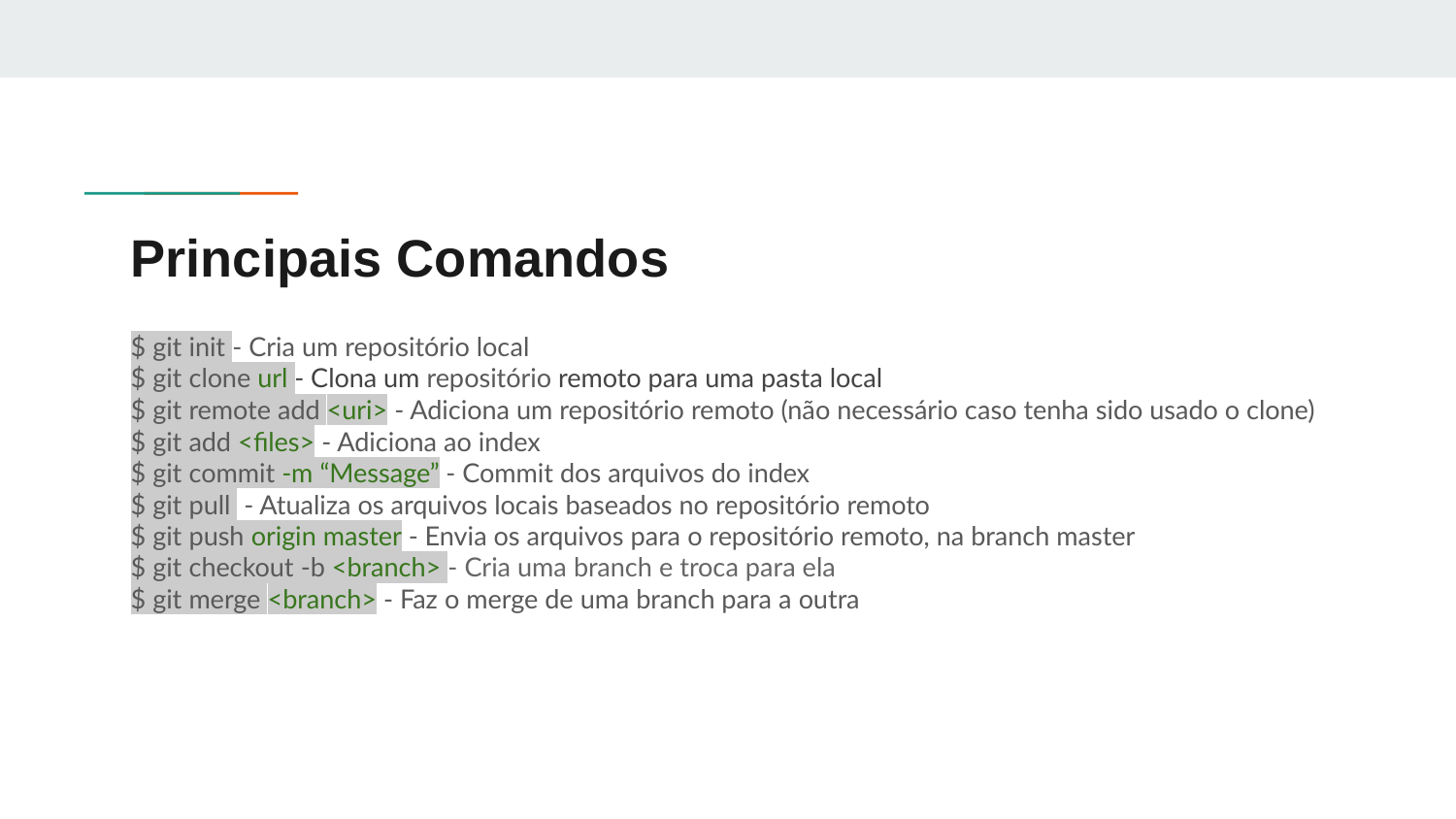

# Principais Comandos
$ git init - Cria um repositório local
$ git clone url - Clona um repositório remoto para uma pasta local
$ git remote add <uri> - Adiciona um repositório remoto (não necessário caso tenha sido usado o clone)
$ git add <files> - Adiciona ao index
$ git commit -m “Message” - Commit dos arquivos do index
$ git pull  - Atualiza os arquivos locais baseados no repositório remoto
$ git push origin master - Envia os arquivos para o repositório remoto, na branch master
$ git checkout -b <branch> - Cria uma branch e troca para ela
$ git merge <branch> - Faz o merge de uma branch para a outra